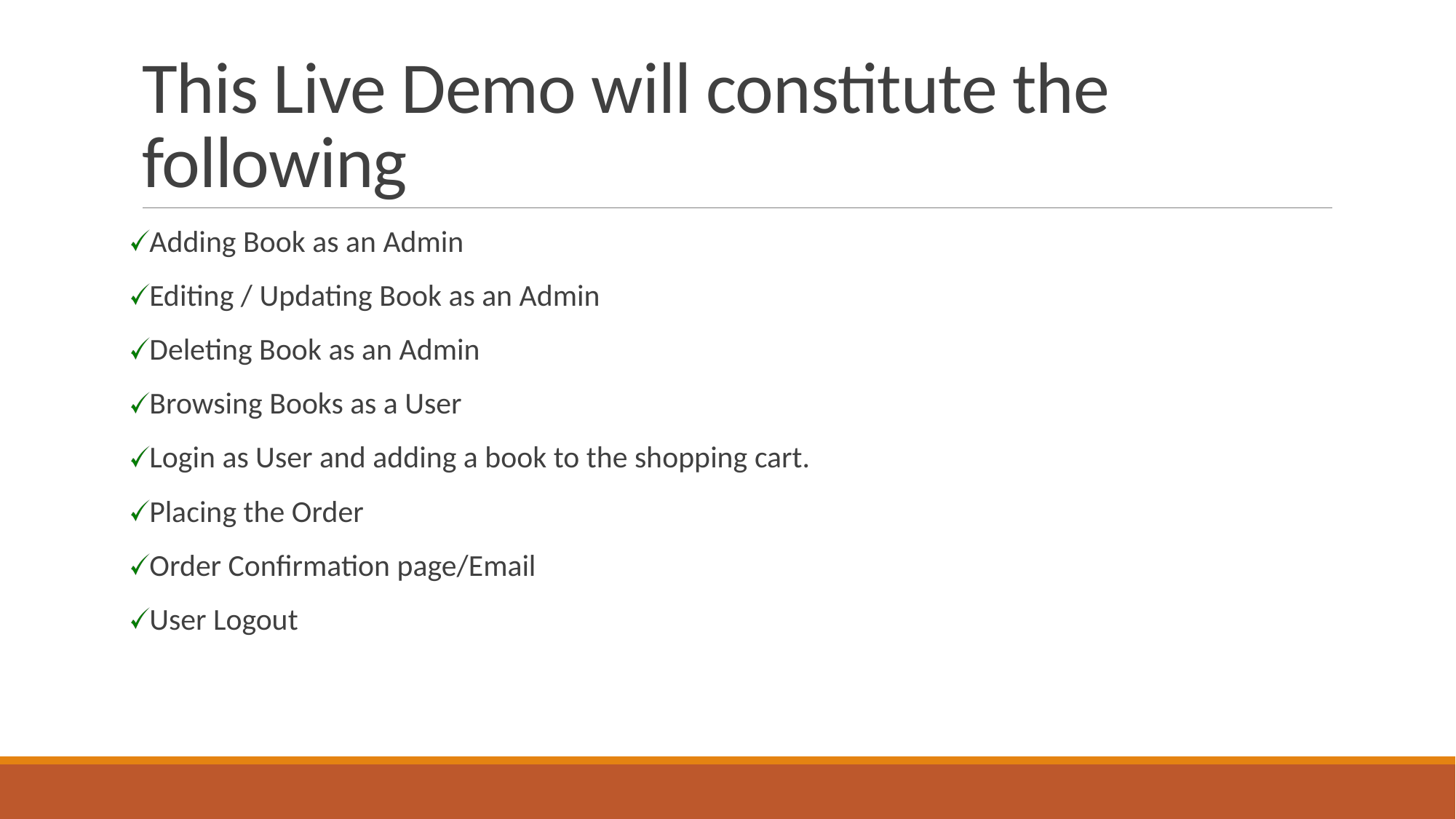

# This Live Demo will constitute the following
Adding Book as an Admin
Editing / Updating Book as an Admin
Deleting Book as an Admin
Browsing Books as a User
Login as User and adding a book to the shopping cart.
Placing the Order
Order Confirmation page/Email
User Logout